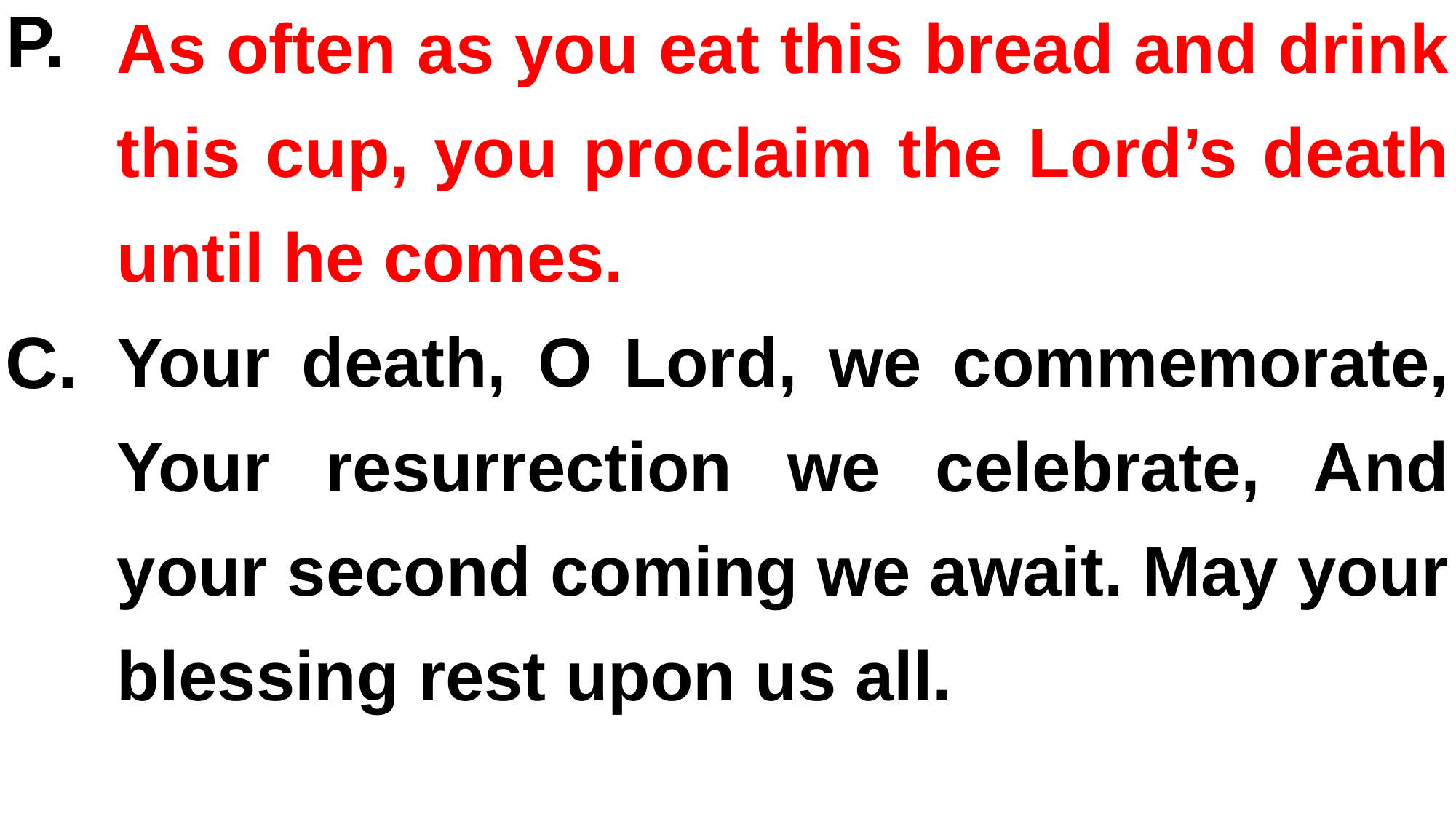

As often as you eat this bread and drink this cup, you proclaim the Lord’s death until he comes.
Your death, O Lord, we commemorate, Your resurrection we celebrate, And your second coming we await. May your blessing rest upon us all.
P.
C.